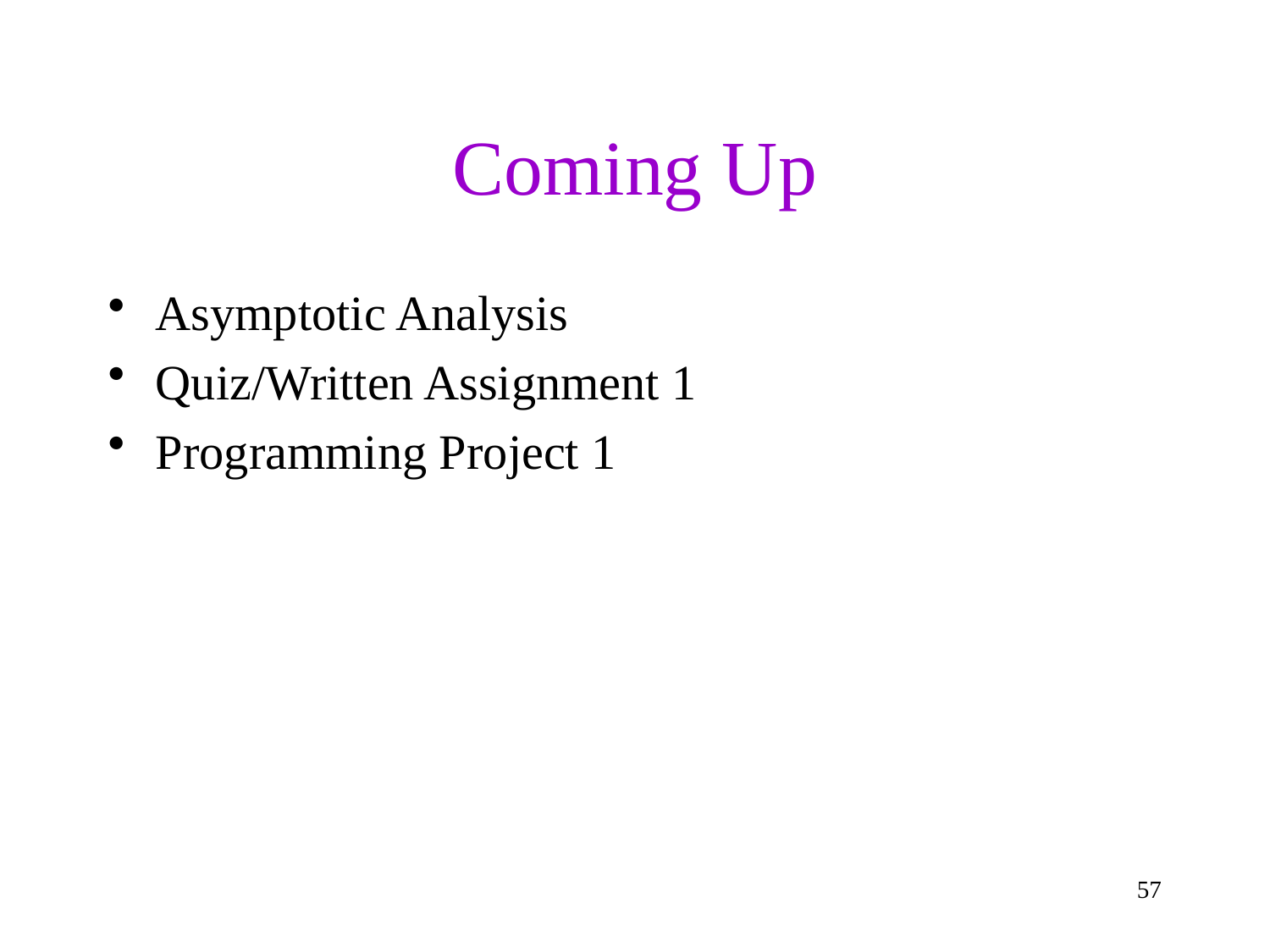

# Coming Up
Asymptotic Analysis
Quiz/Written Assignment 1
Programming Project 1
57